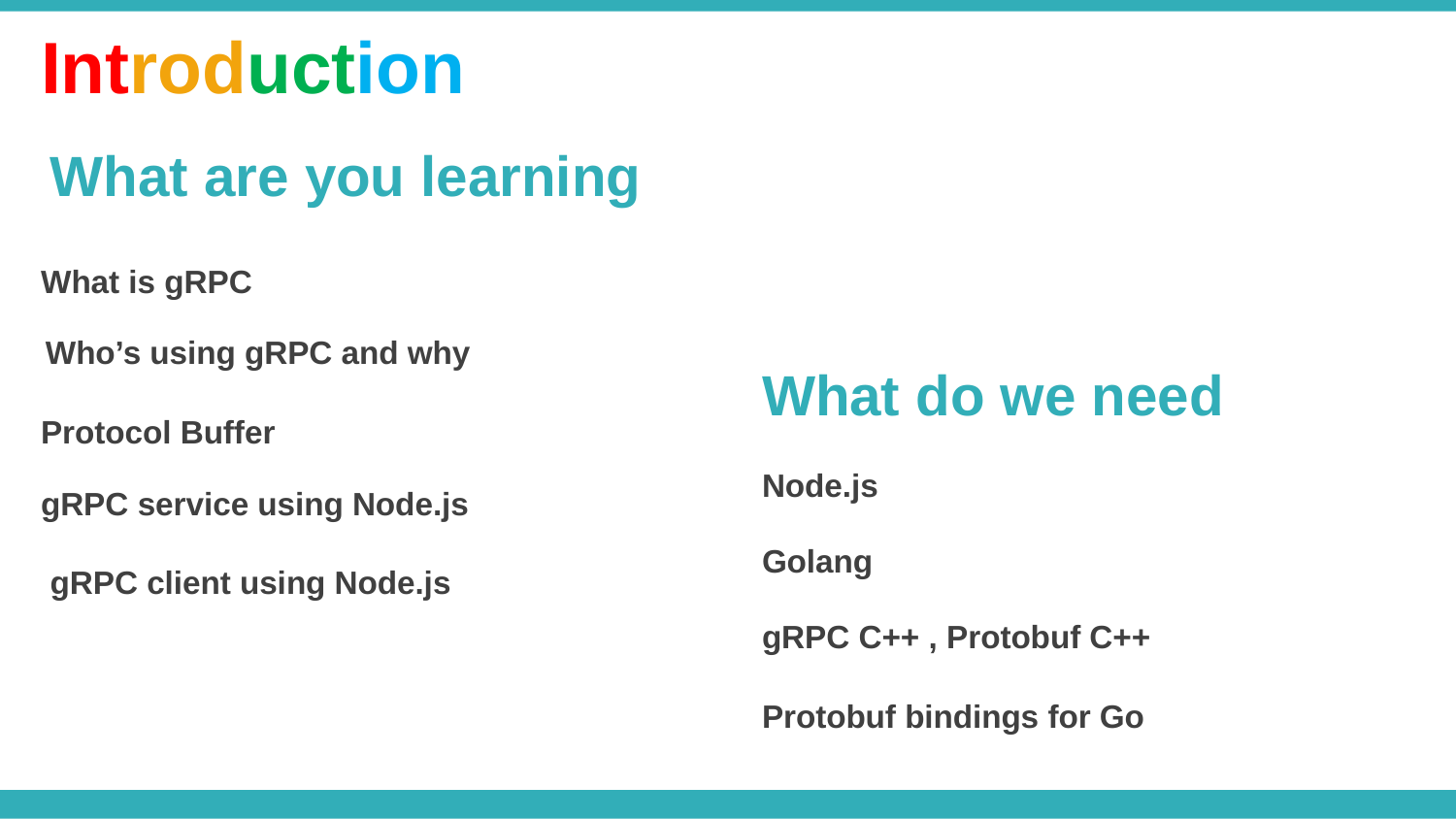

Introduction
What are you learning
What is gRPC
Who’s using gRPC and why
What do we need
Protocol Buffer
Node.js
gRPC service using Node.js
Golang
gRPC client using Node.js
gRPC C++ , Protobuf C++

Protobuf bindings for Go